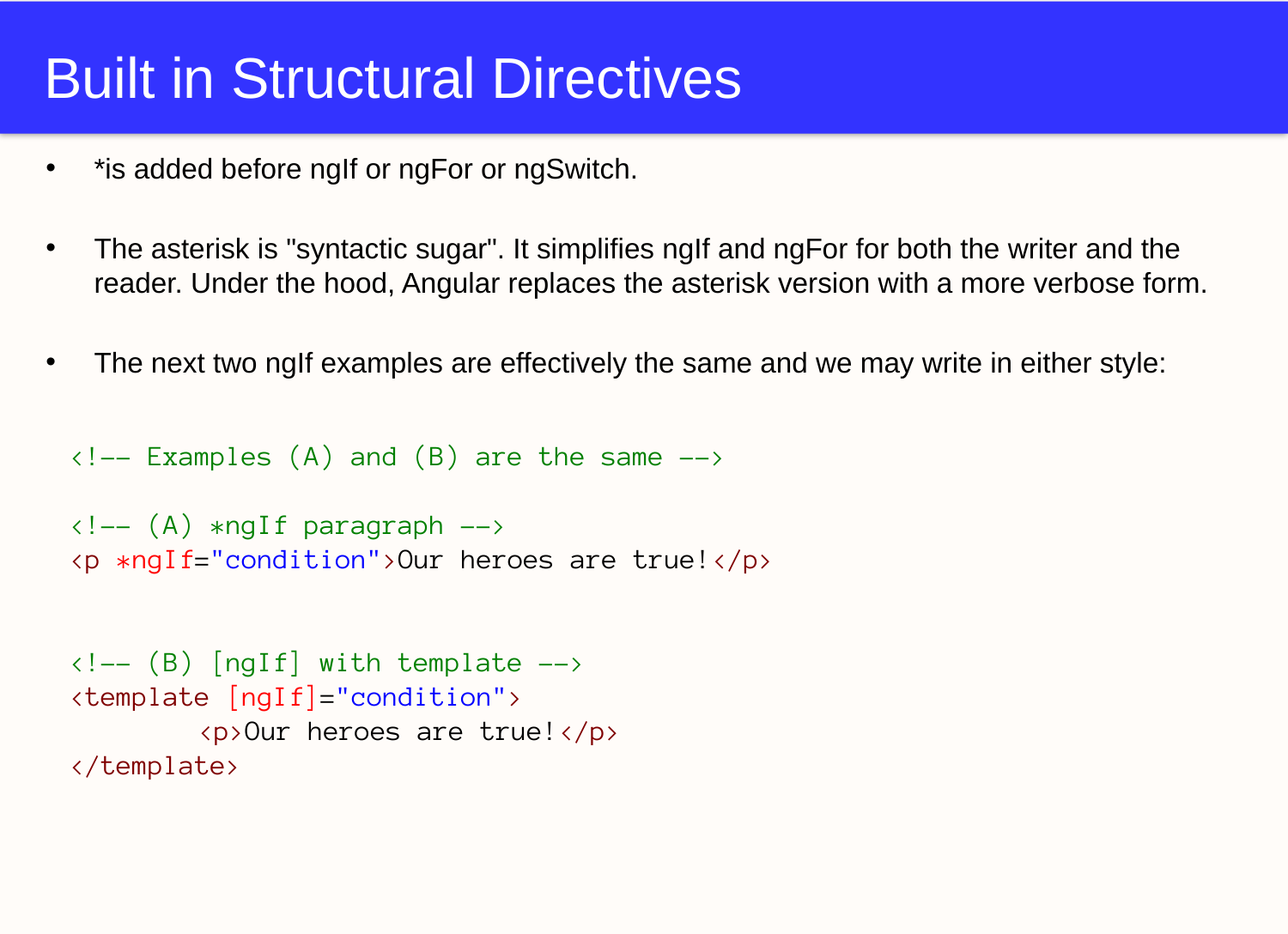

# Built in Structural Directives
*is added before ngIf or ngFor or ngSwitch.

The asterisk is "syntactic sugar". It simplifies ngIf and ngFor for both the writer and the reader. Under the hood, Angular replaces the asterisk version with a more verbose form.

The next two ngIf examples are effectively the same and we may write in either style:
<!-- Examples (A) and (B) are the same -->

<!-- (A) *ngIf paragraph -->
<p *ngIf="condition">Our heroes are true!</p>

<!-- (B) [ngIf] with template -->
<template [ngIf]="condition">
	<p>Our heroes are true!</p>
</template>